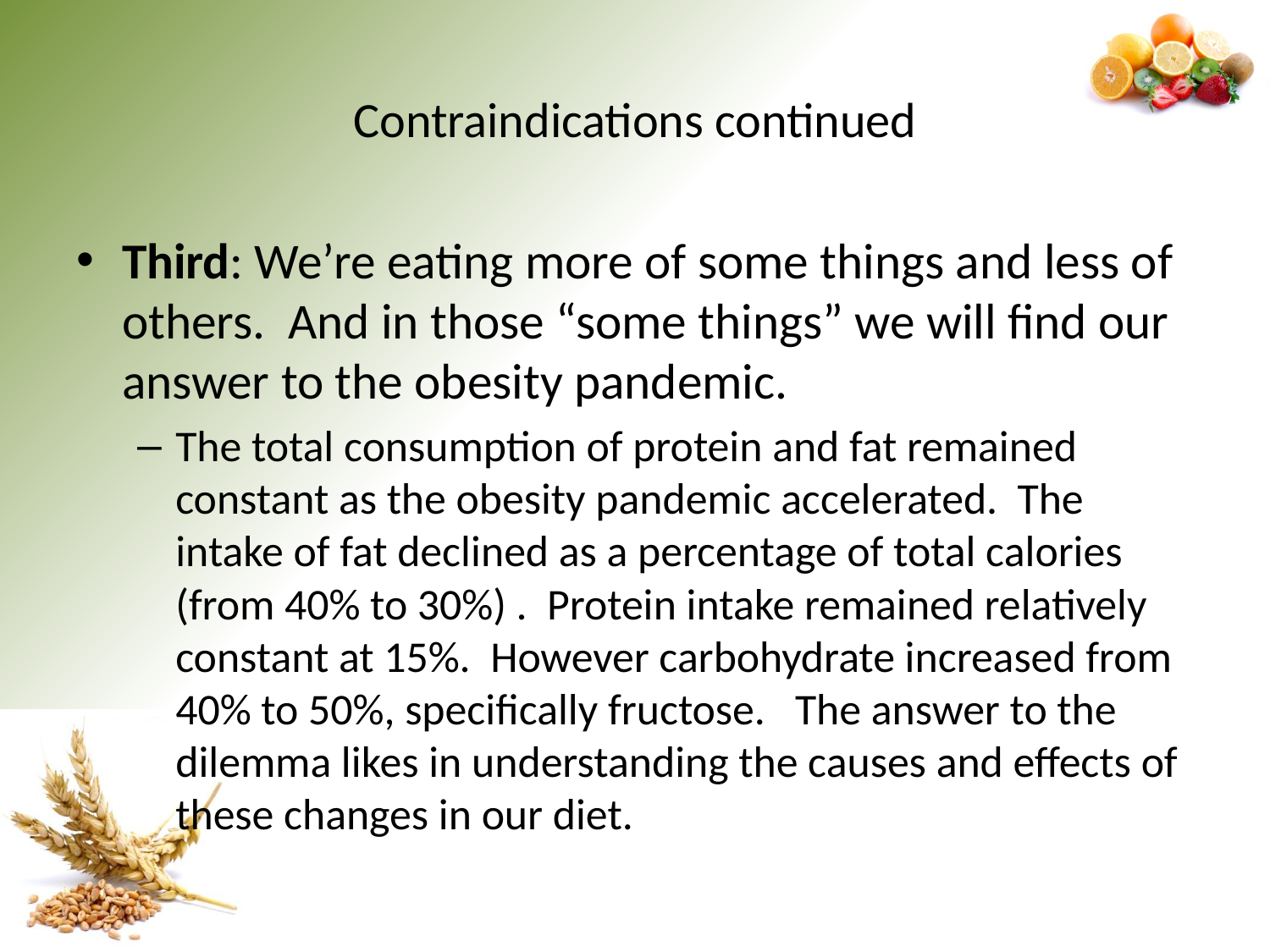

# Contraindications continued
Third: We’re eating more of some things and less of others.  And in those “some things” we will find our answer to the obesity pandemic.
The total consumption of protein and fat remained constant as the obesity pandemic accelerated.  The intake of fat declined as a percentage of total calories (from 40% to 30%) .  Protein intake remained relatively constant at 15%.  However carbohydrate increased from 40% to 50%, specifically fructose.   The answer to the dilemma likes in understanding the causes and effects of these changes in our diet.